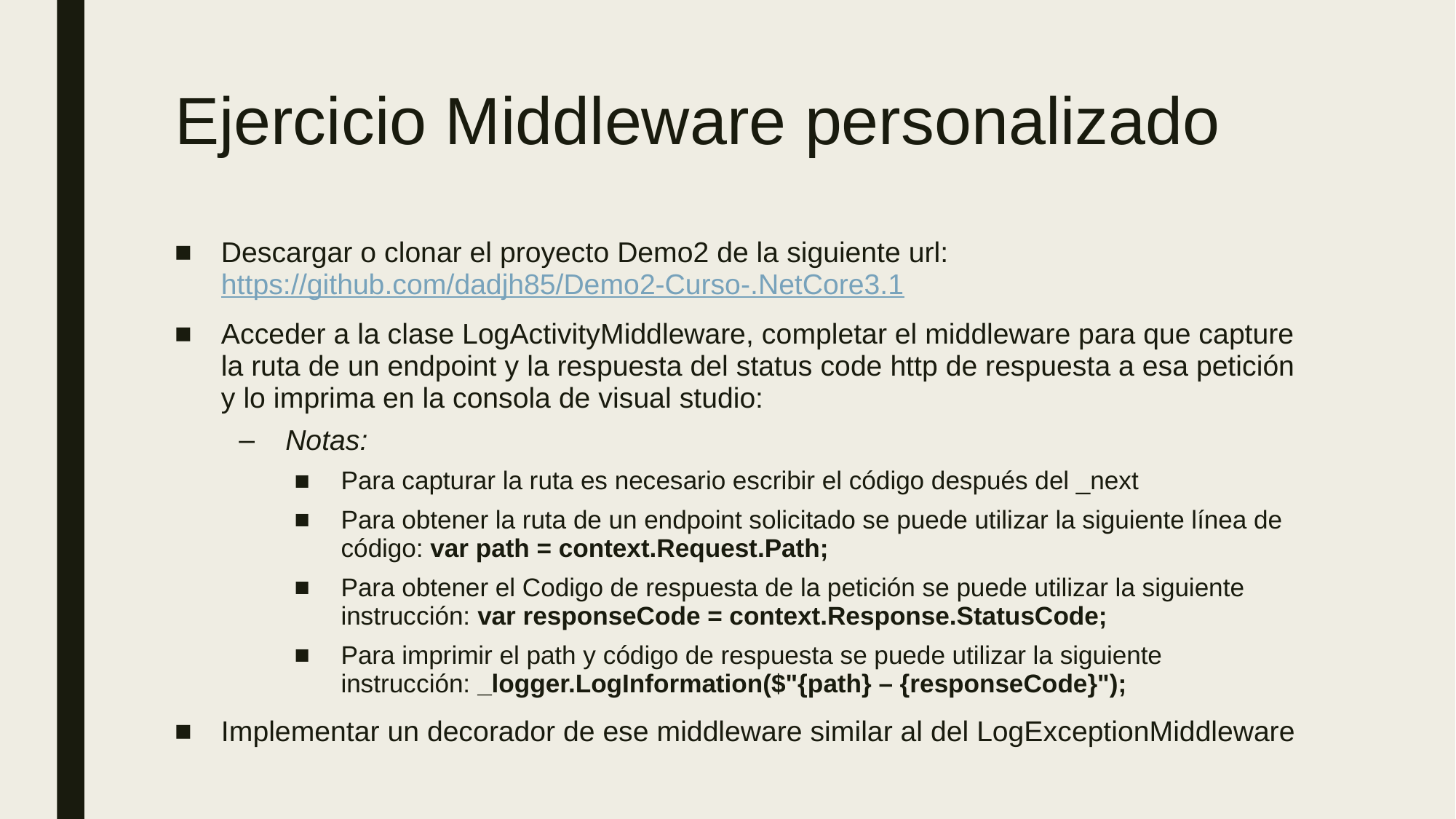

# Ejercicio Middleware personalizado
Descargar o clonar el proyecto Demo2 de la siguiente url: https://github.com/dadjh85/Demo2-Curso-.NetCore3.1
Acceder a la clase LogActivityMiddleware, completar el middleware para que capture la ruta de un endpoint y la respuesta del status code http de respuesta a esa petición y lo imprima en la consola de visual studio:
Notas:
Para capturar la ruta es necesario escribir el código después del _next
Para obtener la ruta de un endpoint solicitado se puede utilizar la siguiente línea de código: var path = context.Request.Path;
Para obtener el Codigo de respuesta de la petición se puede utilizar la siguiente instrucción: var responseCode = context.Response.StatusCode;
Para imprimir el path y código de respuesta se puede utilizar la siguiente instrucción: _logger.LogInformation($"{path} – {responseCode}");
Implementar un decorador de ese middleware similar al del LogExceptionMiddleware